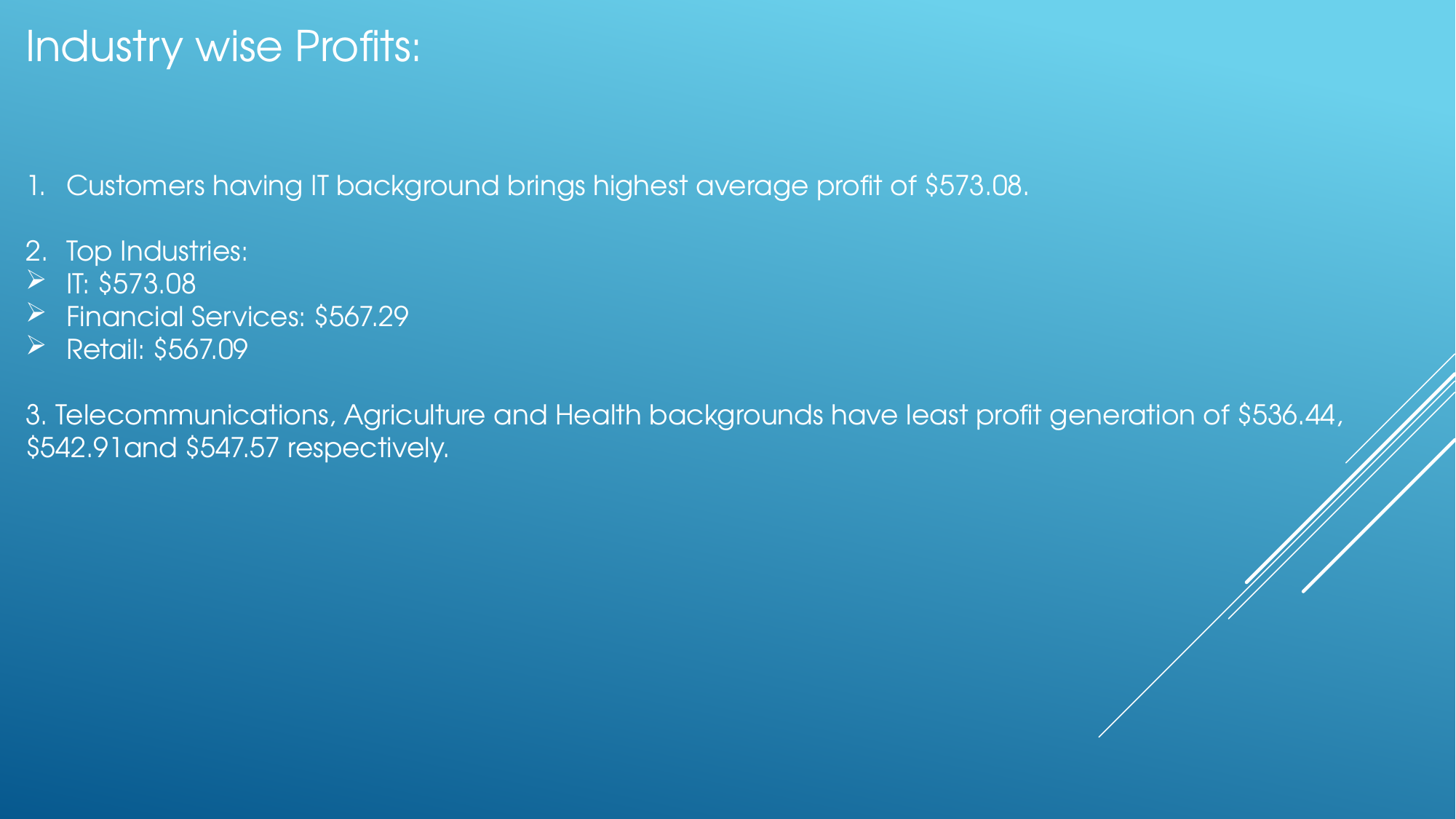

Industry wise Profits:

Customers having IT background brings highest average profit of $573.08.

Top Industries:
IT: $573.08
Financial Services: $567.29
Retail: $567.09

3. Telecommunications, Agriculture and Health backgrounds have least profit generation of $536.44, $542.91and $547.57 respectively.